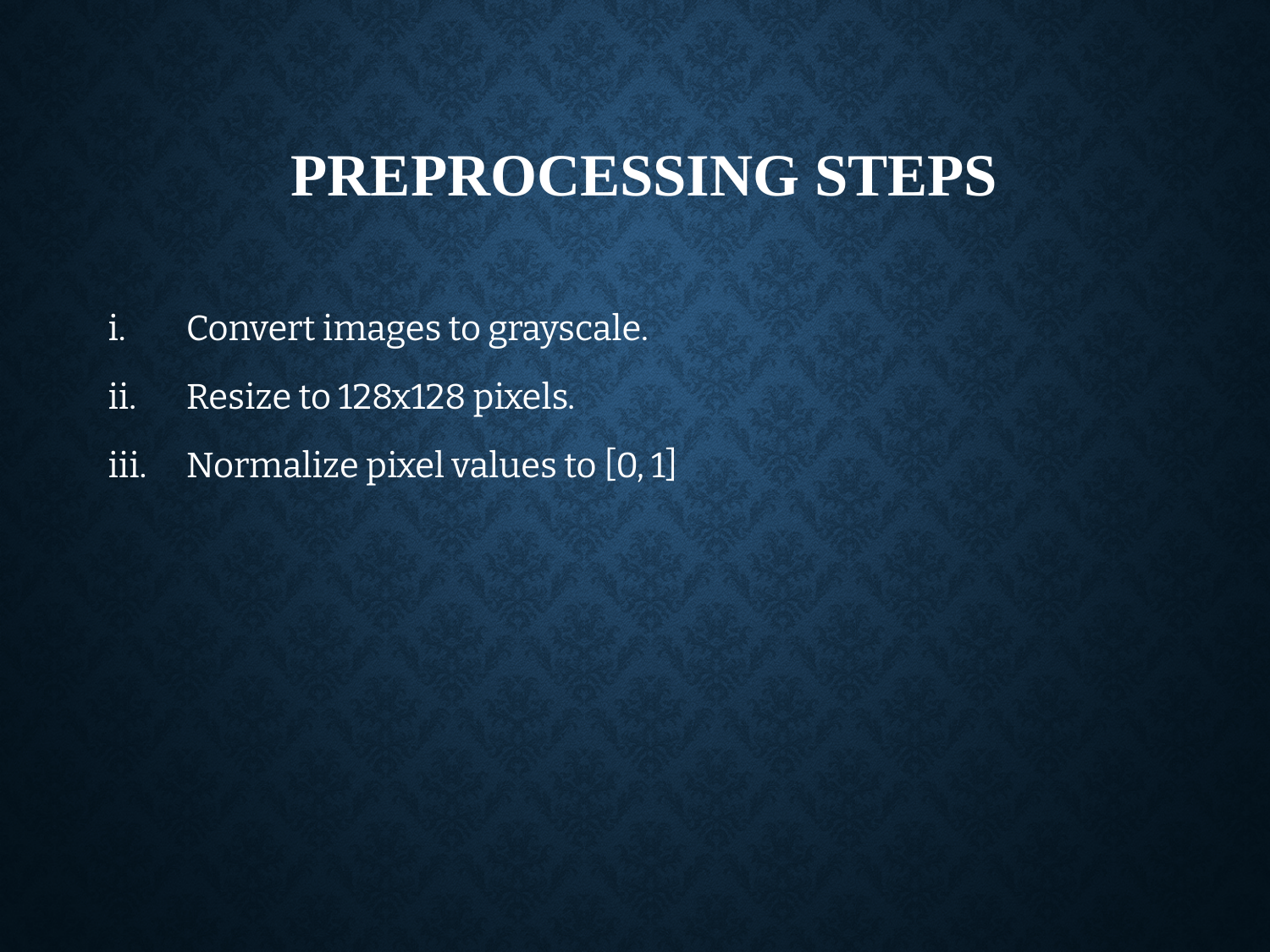

# Preprocessing Steps
 Convert images to grayscale.
 Resize to 128x128 pixels.
 Normalize pixel values to [0, 1]